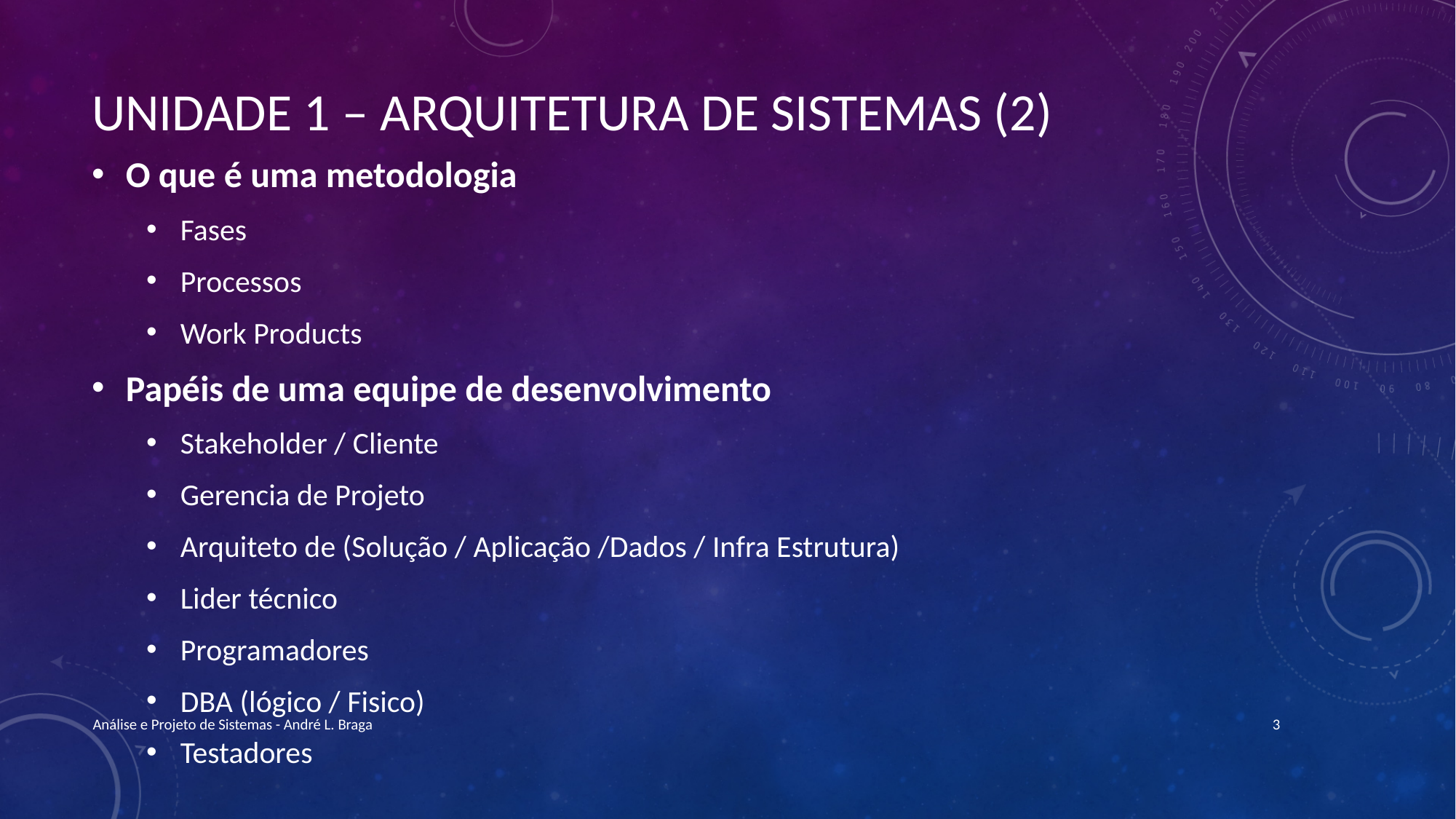

# Unidade 1 – Arquitetura de Sistemas (2)
O que é uma metodologia
Fases
Processos
Work Products
Papéis de uma equipe de desenvolvimento
Stakeholder / Cliente
Gerencia de Projeto
Arquiteto de (Solução / Aplicação /Dados / Infra Estrutura)
Lider técnico
Programadores
DBA (lógico / Fisico)
Testadores
Análise e Projeto de Sistemas - André L. Braga
3